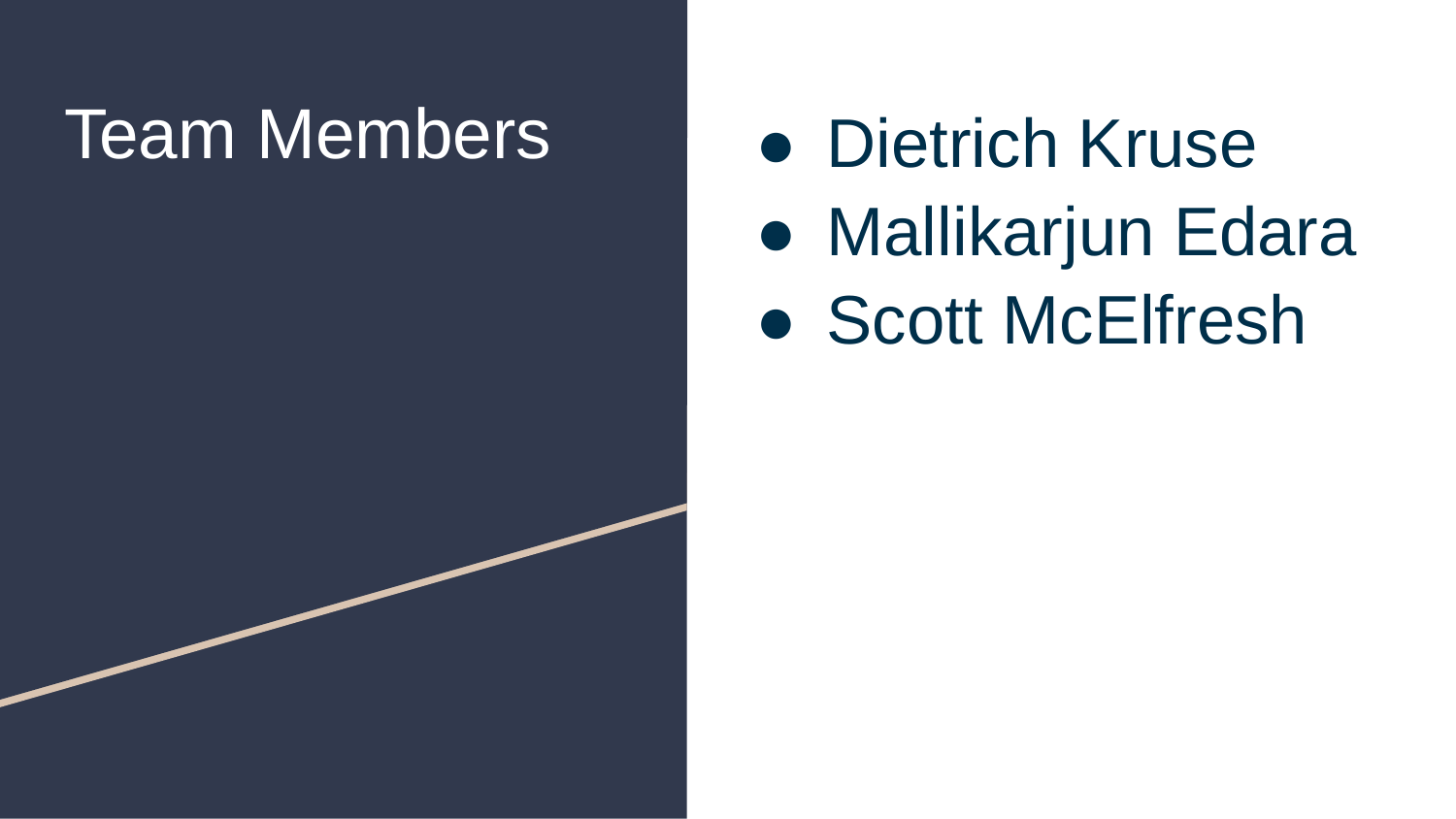

# Team Members
Dietrich Kruse
Mallikarjun Edara
Scott McElfresh